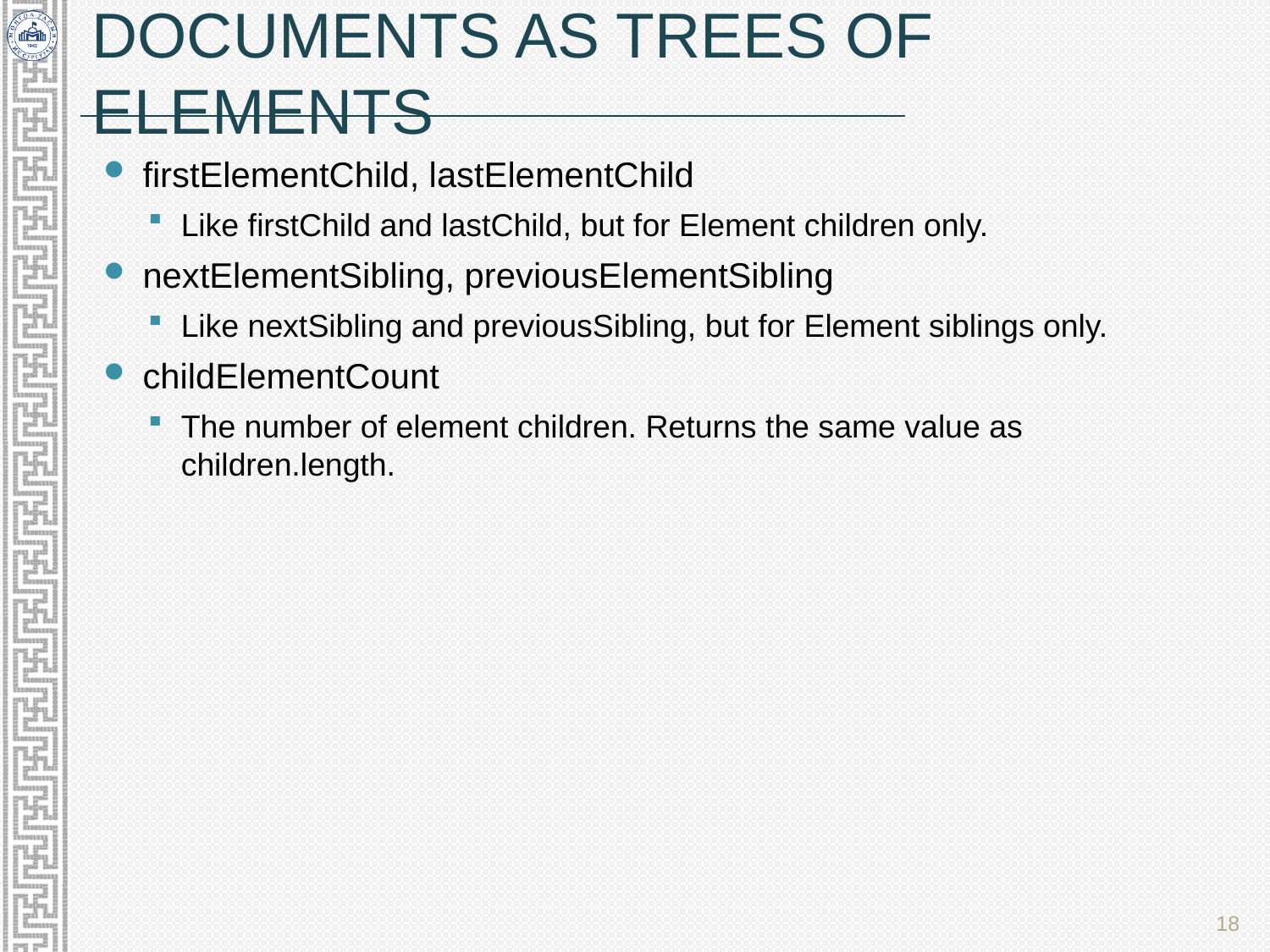

# Documents As Trees of Elements
firstElementChild, lastElementChild
Like firstChild and lastChild, but for Element children only.
nextElementSibling, previousElementSibling
Like nextSibling and previousSibling, but for Element siblings only.
childElementCount
The number of element children. Returns the same value as children.length.
18